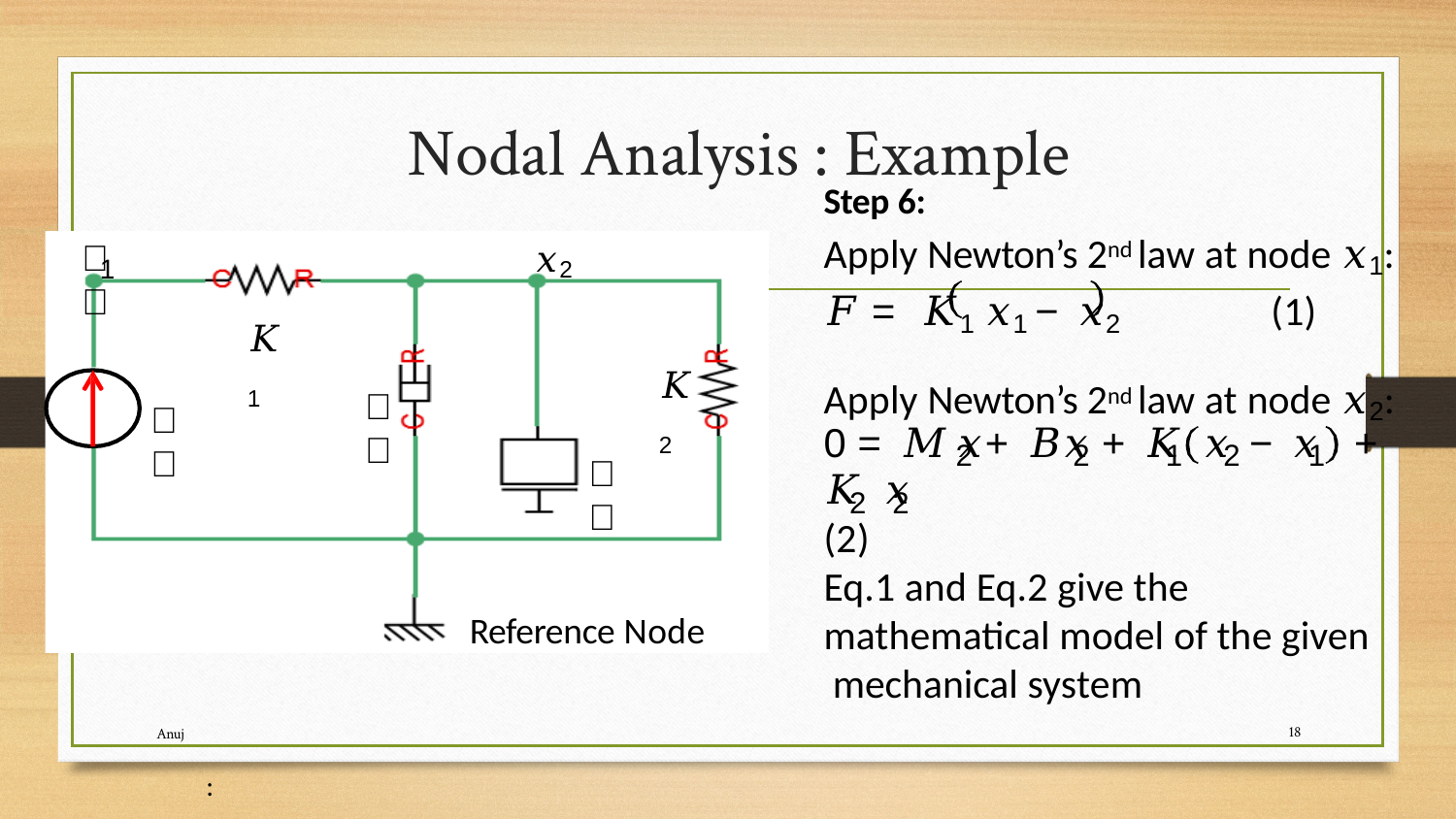

# Nodal Analysis : Example
Step 6:
Apply Newton’s 2nd law at node 𝑥1:
𝐹  = 𝐾1   𝑥1 − 𝑥2	(1)
𝑥2

𝑥
1

𝐾1
𝐾2
Apply Newton’s 2nd law at node 𝑥2:

𝐵
𝐹
0 = 𝑀𝑥	+ 𝐵𝑥	+ 𝐾	𝑥	− 𝑥	+

2	2	1	2	1
𝑀
𝐾  𝑥	(2)
2	2
Eq.1 and Eq.2 give the  mathematical model of the given  mechanical system
Reference Node
Anuj
18
: